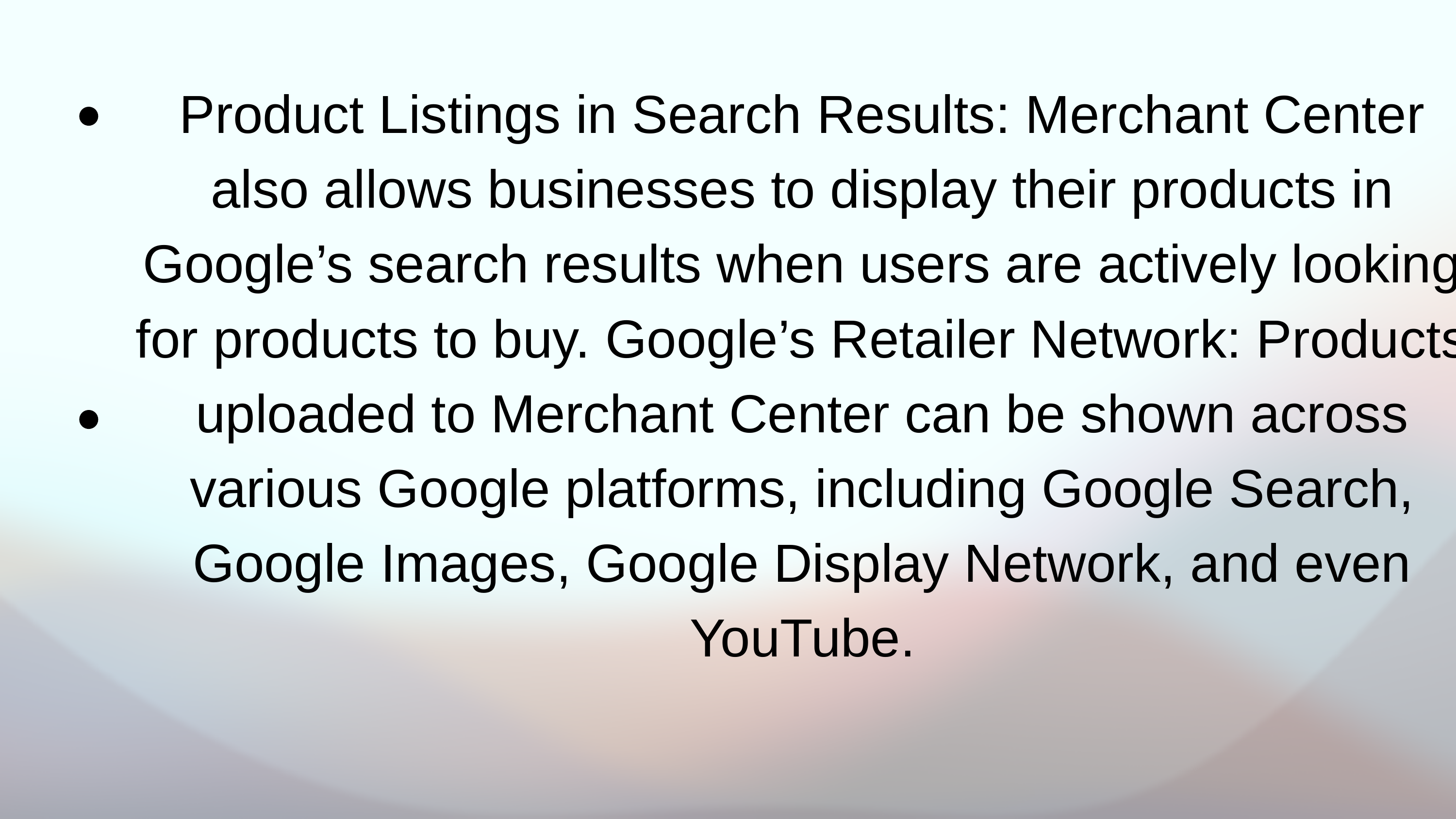

Product Listings in Search Results: Merchant Center also allows businesses to display their products in Google’s search results when users are actively looking for products to buy. Google’s Retailer Network: Products uploaded to Merchant Center can be shown across various Google platforms, including Google Search, Google Images, Google Display Network, and even YouTube.